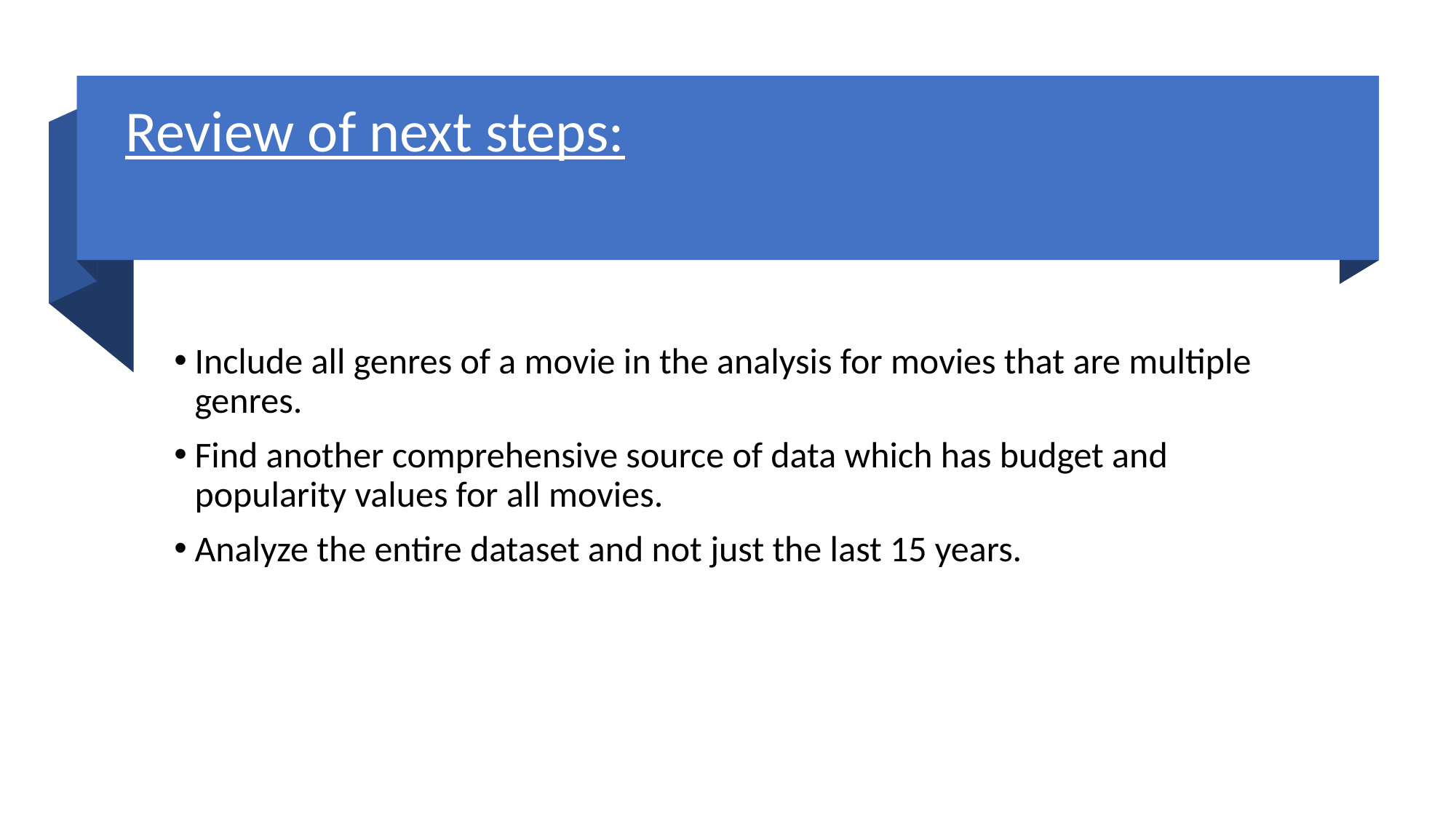

# Review of next steps:

Include all genres of a movie in the analysis for movies that are multiple genres.
Find another comprehensive source of data which has budget and popularity values for all movies.
Analyze the entire dataset and not just the last 15 years.